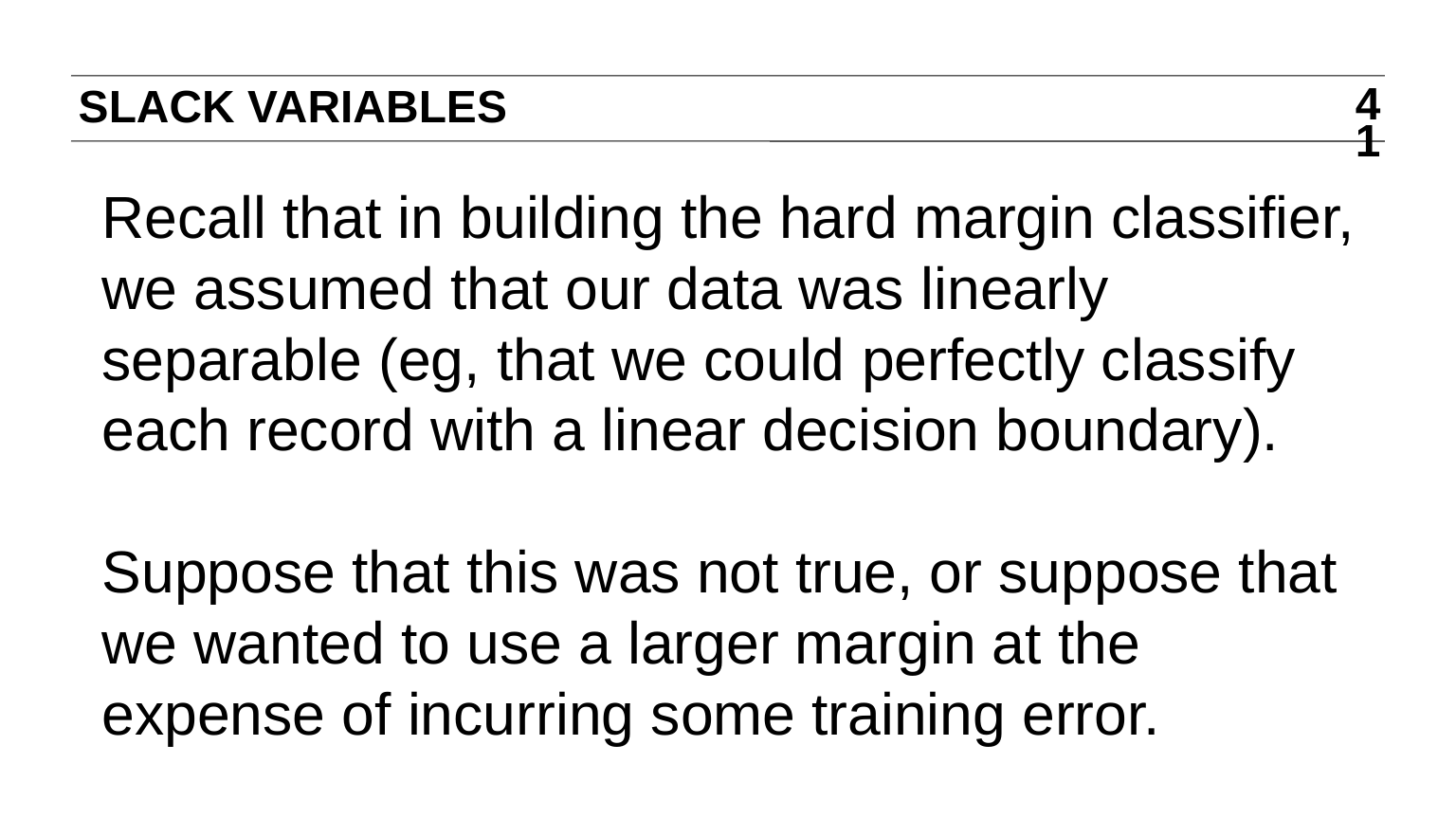

Slack variables
41
Recall that in building the hard margin classifier, we assumed that our data was linearly separable (eg, that we could perfectly classify each record with a linear decision boundary).

Suppose that this was not true, or suppose that we wanted to use a larger margin at the expense of incurring some training error.

This can be done using by introducing slack variables.